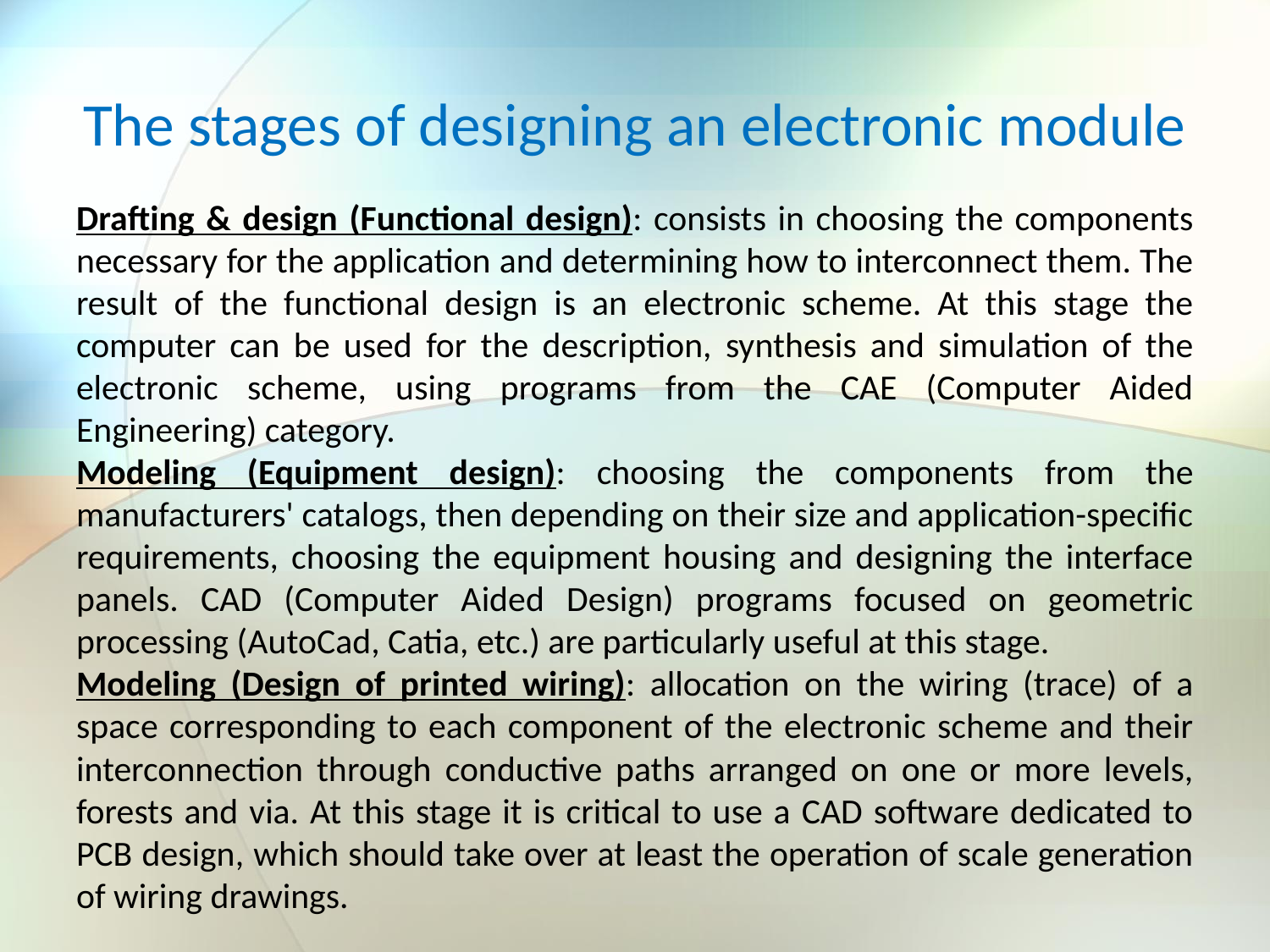

# The stages of designing an electronic module
Drafting & design (Functional design): consists in choosing the components necessary for the application and determining how to interconnect them. The result of the functional design is an electronic scheme. At this stage the computer can be used for the description, synthesis and simulation of the electronic scheme, using programs from the CAE (Computer Aided Engineering) category.
Modeling (Equipment design): choosing the components from the manufacturers' catalogs, then depending on their size and application-specific requirements, choosing the equipment housing and designing the interface panels. CAD (Computer Aided Design) programs focused on geometric processing (AutoCad, Catia, etc.) are particularly useful at this stage.
Modeling (Design of printed wiring): allocation on the wiring (trace) of a space corresponding to each component of the electronic scheme and their interconnection through conductive paths arranged on one or more levels, forests and via. At this stage it is critical to use a CAD software dedicated to PCB design, which should take over at least the operation of scale generation of wiring drawings.